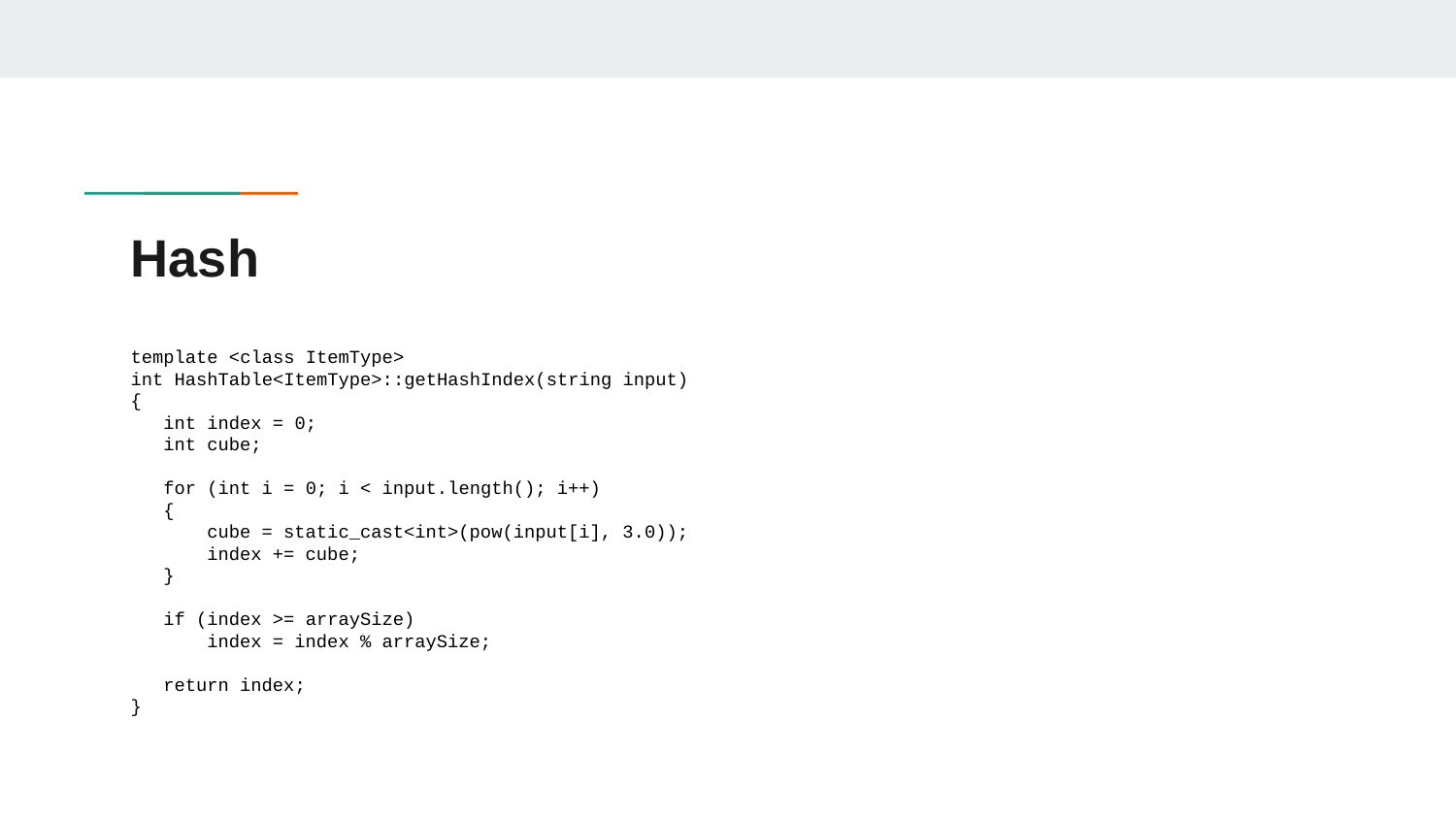

# Hash
template <class ItemType>
int HashTable<ItemType>::getHashIndex(string input)
{
   int index = 0;
   int cube;

   for (int i = 0; i < input.length(); i++)
   {
       cube = static_cast<int>(pow(input[i], 3.0));
       index += cube;
   }

   if (index >= arraySize)
       index = index % arraySize;

   return index;
}